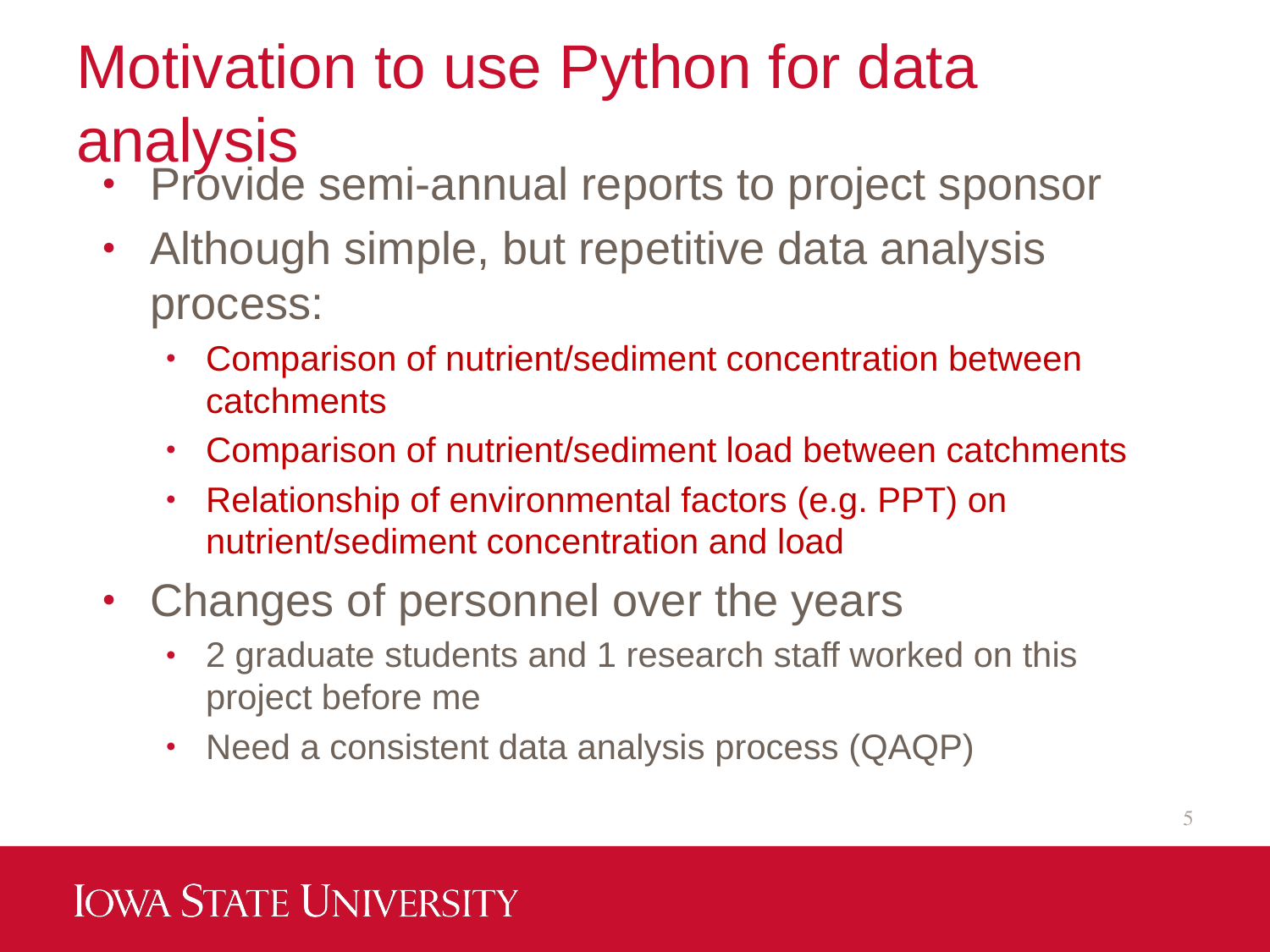

# Motivation to use Python for data analysis
Provide semi-annual reports to project sponsor
Although simple, but repetitive data analysis process:
Comparison of nutrient/sediment concentration between catchments
Comparison of nutrient/sediment load between catchments
Relationship of environmental factors (e.g. PPT) on nutrient/sediment concentration and load
Changes of personnel over the years
2 graduate students and 1 research staff worked on this project before me
Need a consistent data analysis process (QAQP)
5